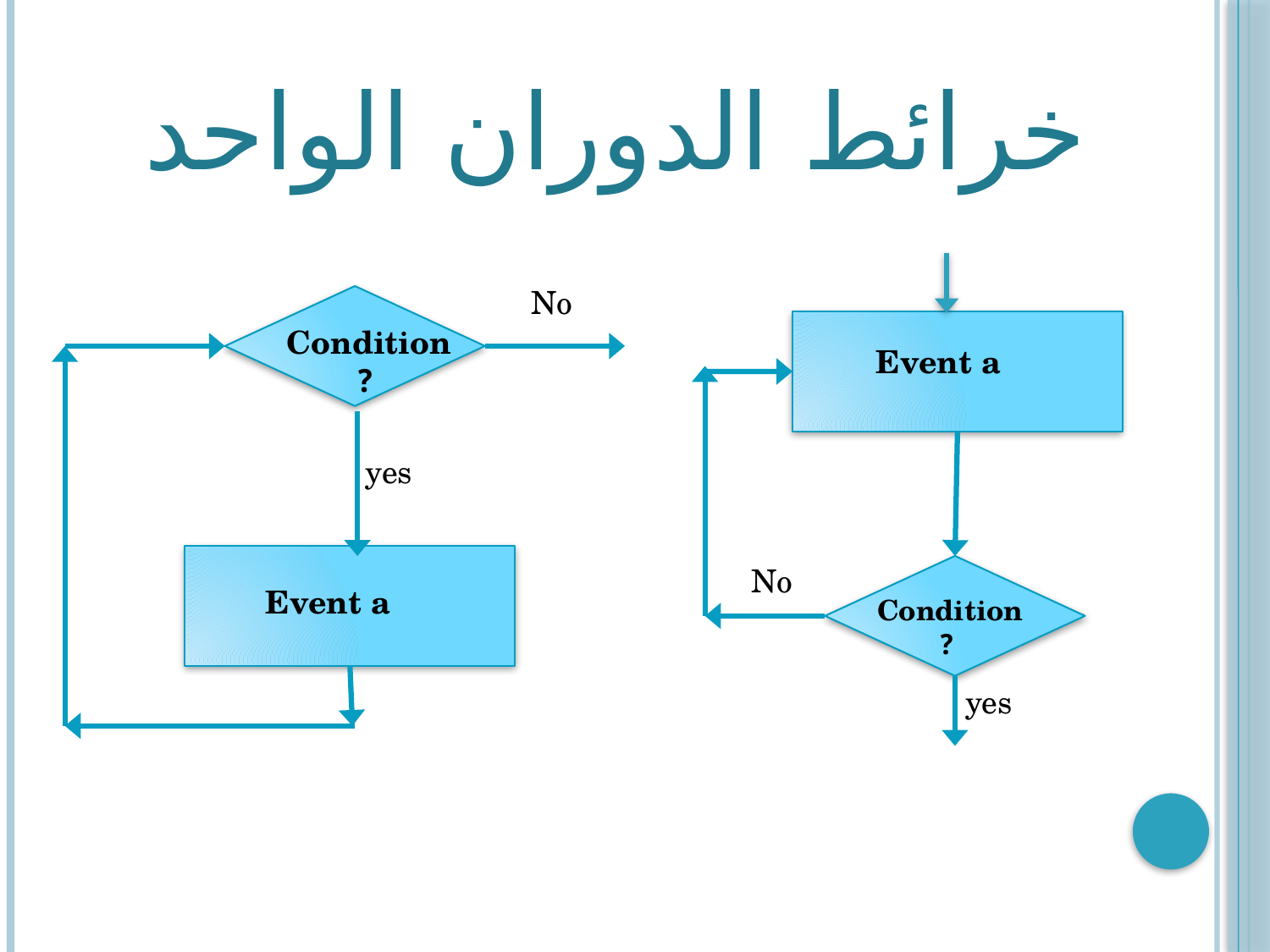

# خرائط الدوران الواحد
No

Condition
?
    Event a
yes

No

    Event a
Condition
?
yes